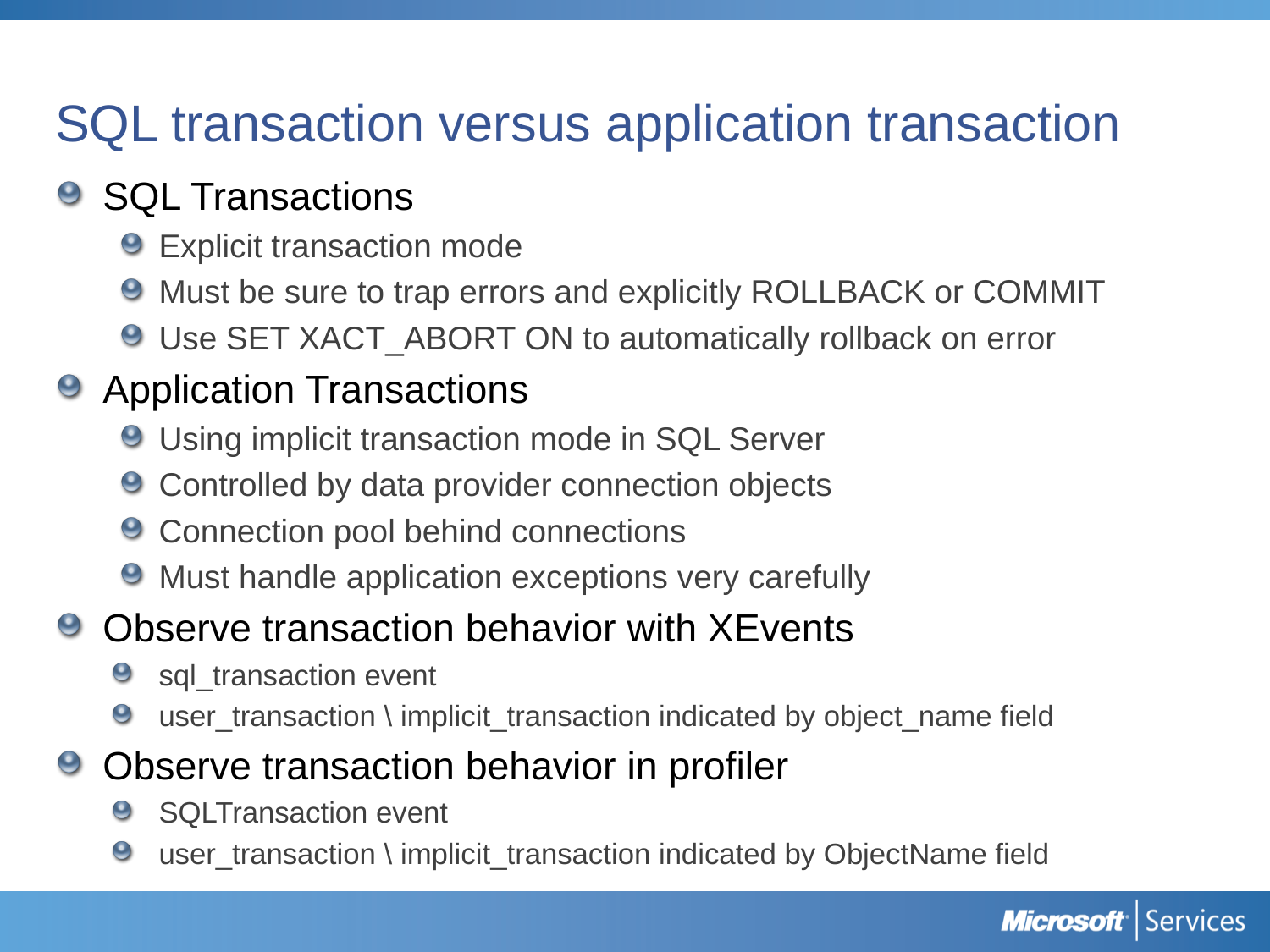

# SQL transaction versus application transaction
SQL Transactions
Explicit transaction mode
Must be sure to trap errors and explicitly ROLLBACK or COMMIT
Use SET XACT_ABORT ON to automatically rollback on error
Application Transactions
Using implicit transaction mode in SQL Server
Controlled by data provider connection objects
Connection pool behind connections
Must handle application exceptions very carefully
Observe transaction behavior with XEvents
sql_transaction event
user_transaction \ implicit_transaction indicated by object_name field
Observe transaction behavior in profiler
SQLTransaction event
user_transaction \ implicit_transaction indicated by ObjectName field